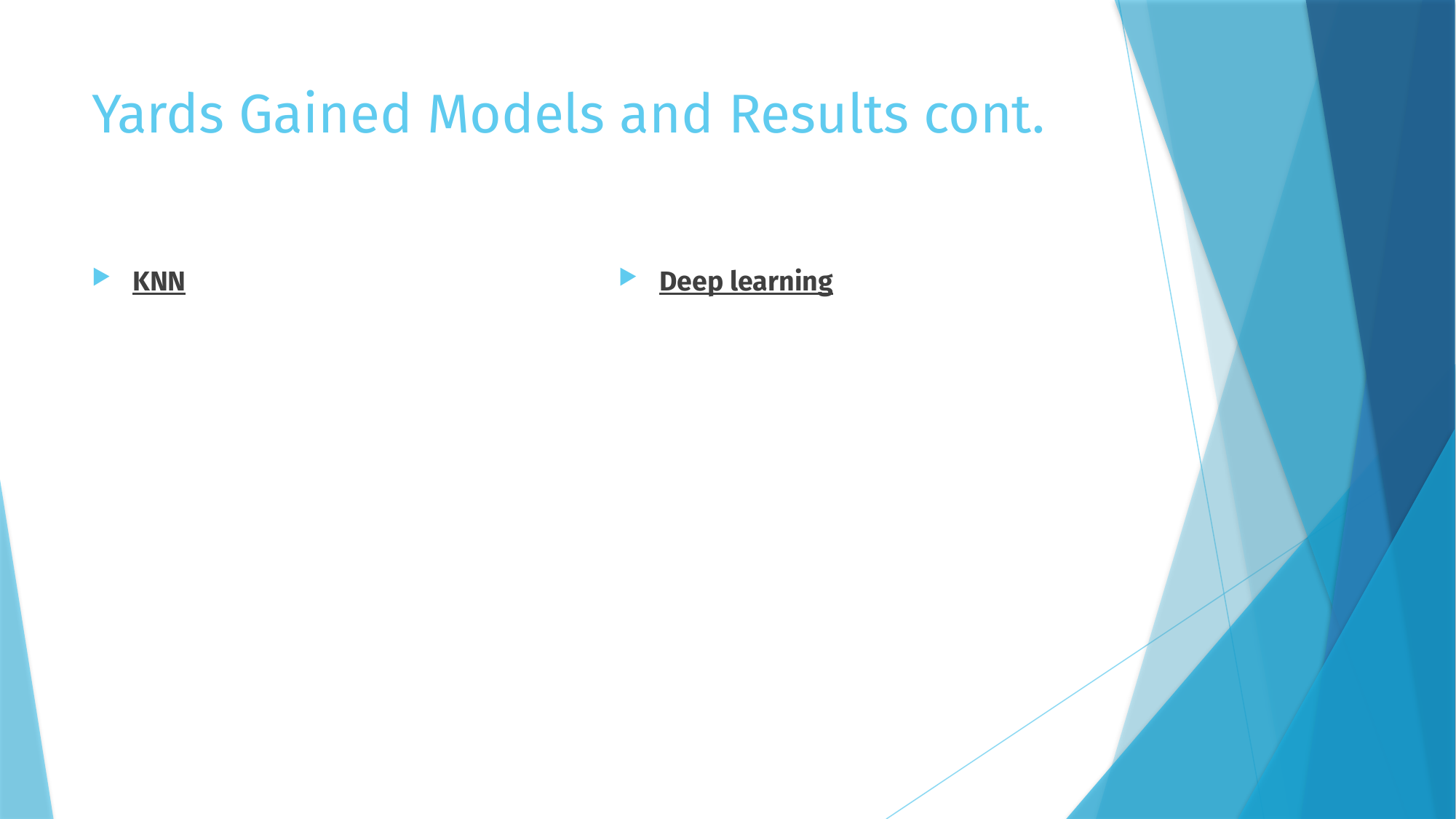

# Yards Gained Models and Results cont.
KNN

Deep learning